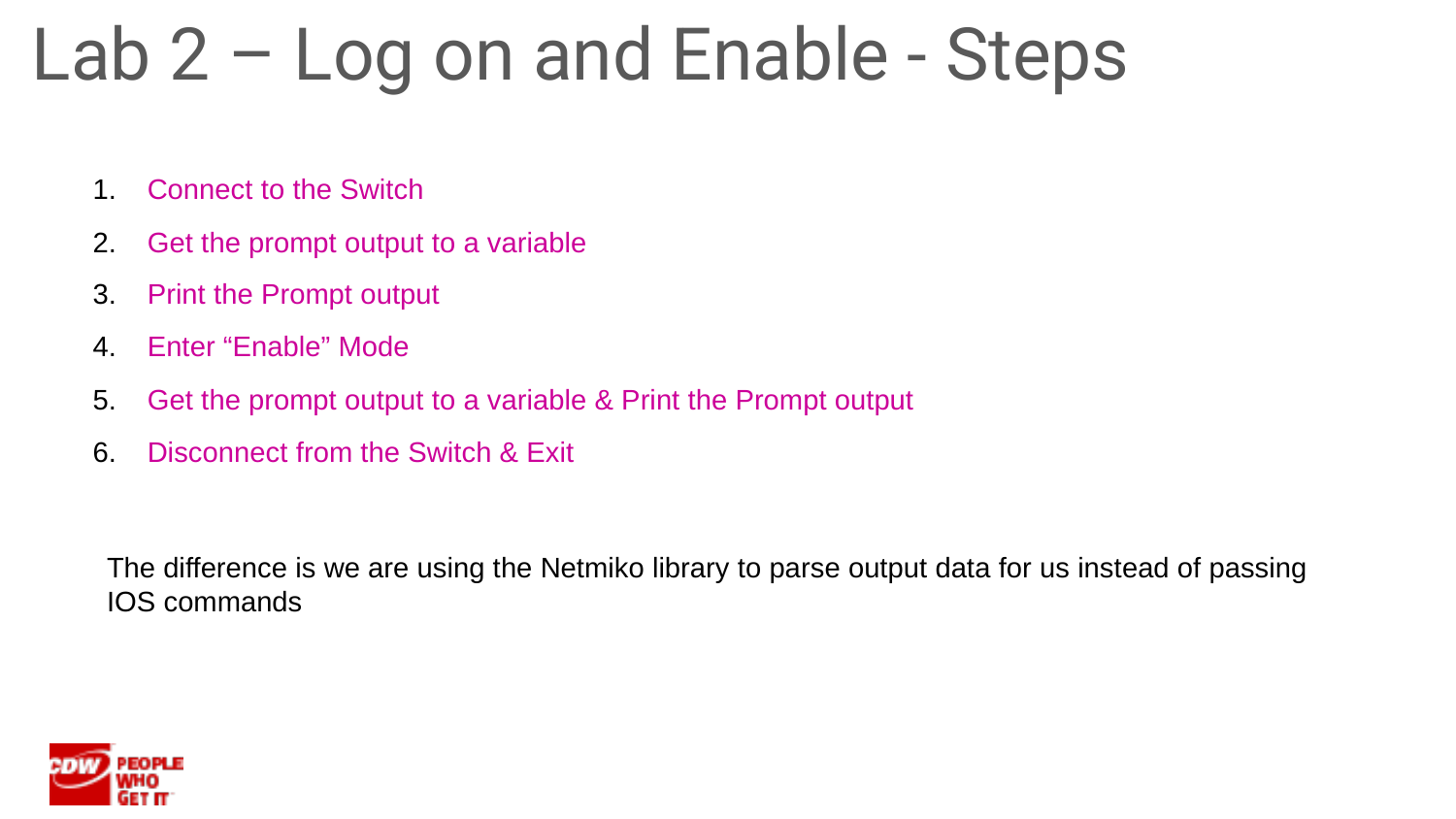

Lab 2 – Log on and Enable - Steps
Connect to the Switch
Get the prompt output to a variable
Print the Prompt output
Enter “Enable” Mode
Get the prompt output to a variable & Print the Prompt output
Disconnect from the Switch & Exit
The difference is we are using the Netmiko library to parse output data for us instead of passing IOS commands